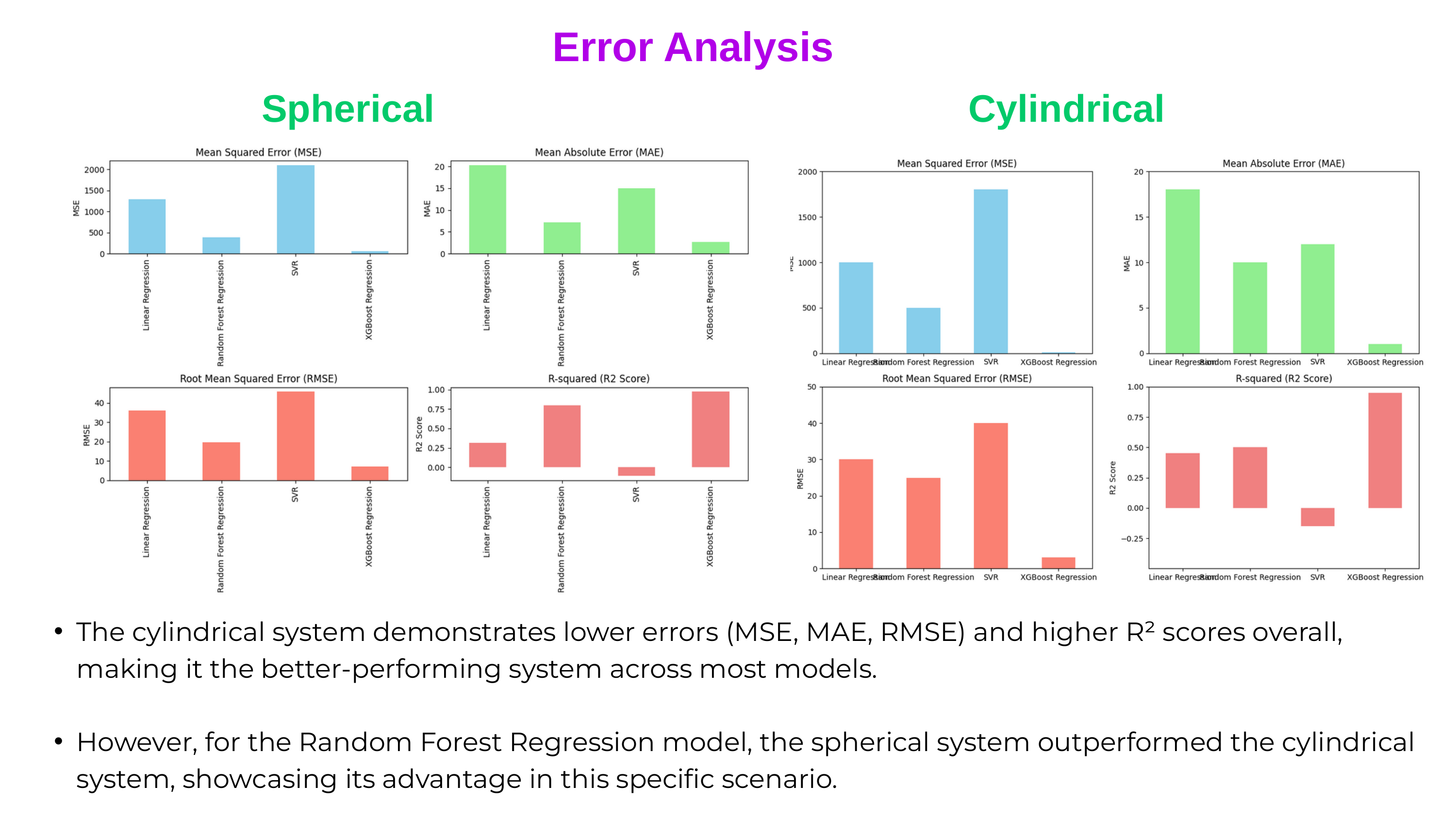

Error Analysis
Spherical
Cylindrical

The cylindrical system demonstrates lower errors (MSE, MAE, RMSE) and higher R² scores overall, making it the better-performing system across most models.

However, for the Random Forest Regression model, the spherical system outperformed the cylindrical system, showcasing its advantage in this specific scenario.